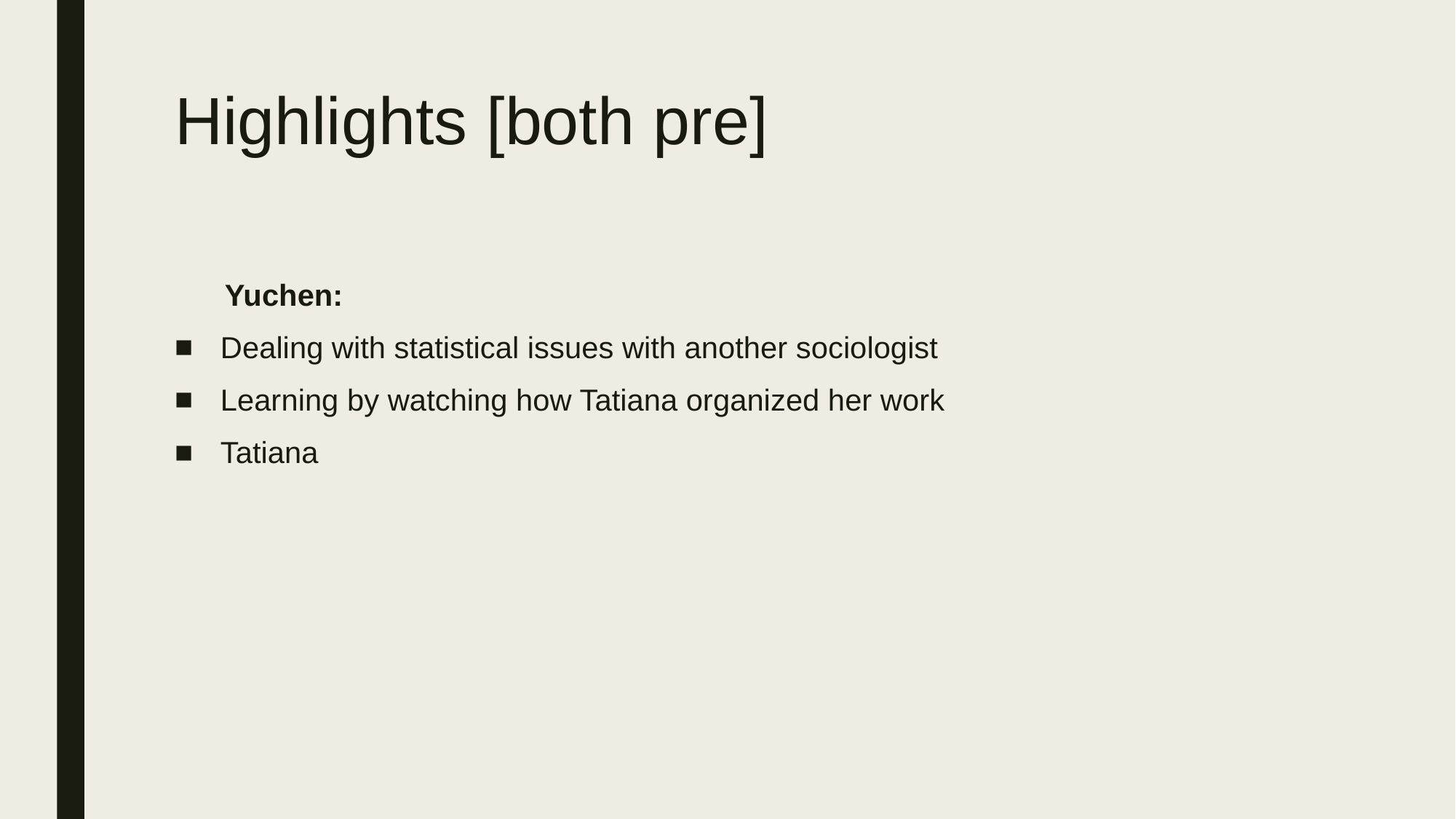

# Highlights [both pre]
      Yuchen:
Dealing with statistical issues with another sociologist
Learning by watching how Tatiana organized her work
Tatiana